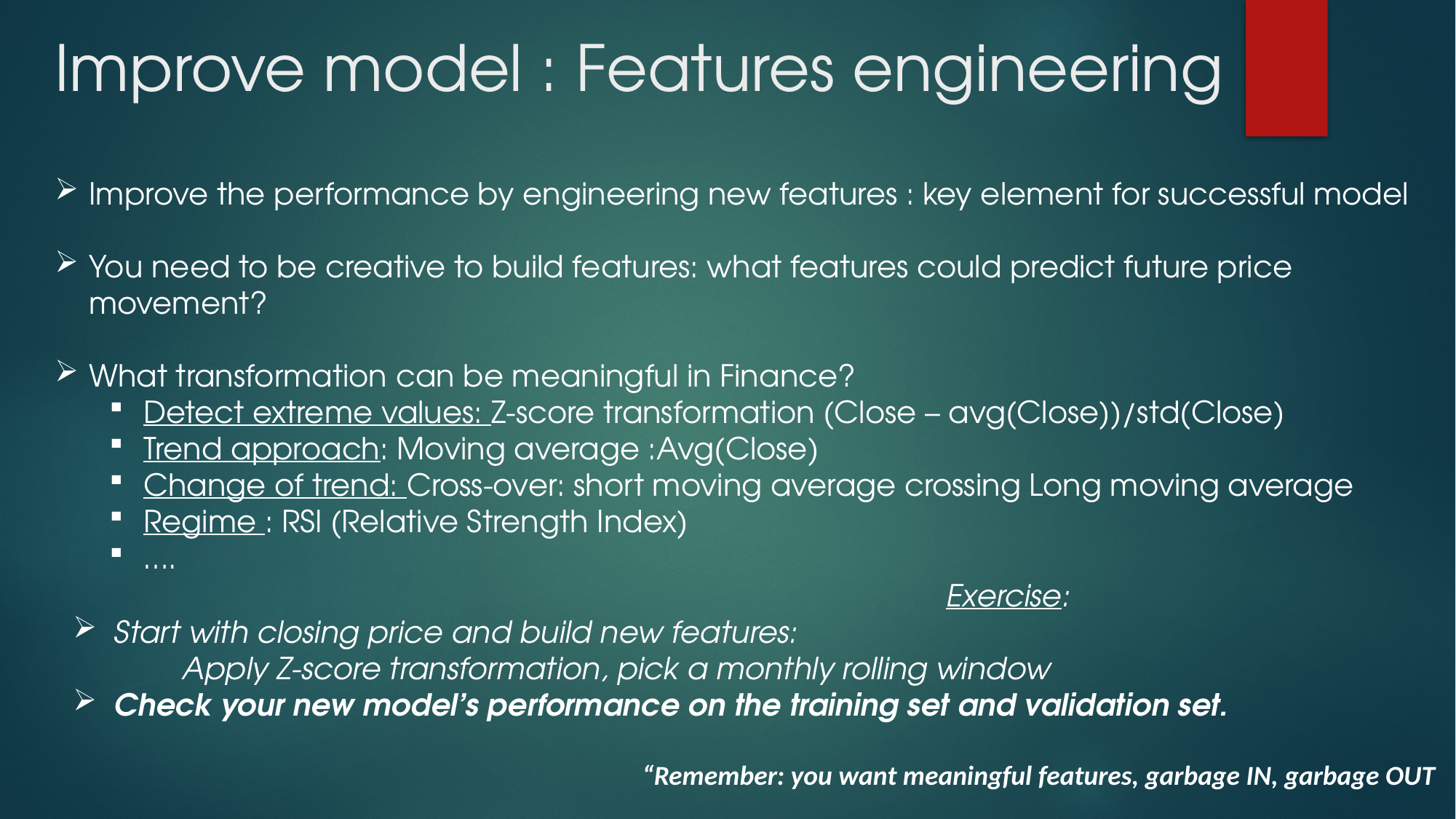

# Improve model : Features engineering
Improve the performance by engineering new features : key element for successful model

You need to be creative to build features: what features could predict future price movement?

What transformation can be meaningful in Finance?
Detect extreme values: Z-score transformation (Close – avg(Close))/std(Close)
Trend approach: Moving average :Avg(Close)
Change of trend: Cross-over: short moving average crossing Long moving average
Regime : RSI (Relative Strength Index)
….

								Exercise:
Start with closing price and build new features:
	Apply Z-score transformation, pick a monthly rolling window
Check your new model’s performance on the training set and validation set.
“Remember: you want meaningful features, garbage IN, garbage OUT